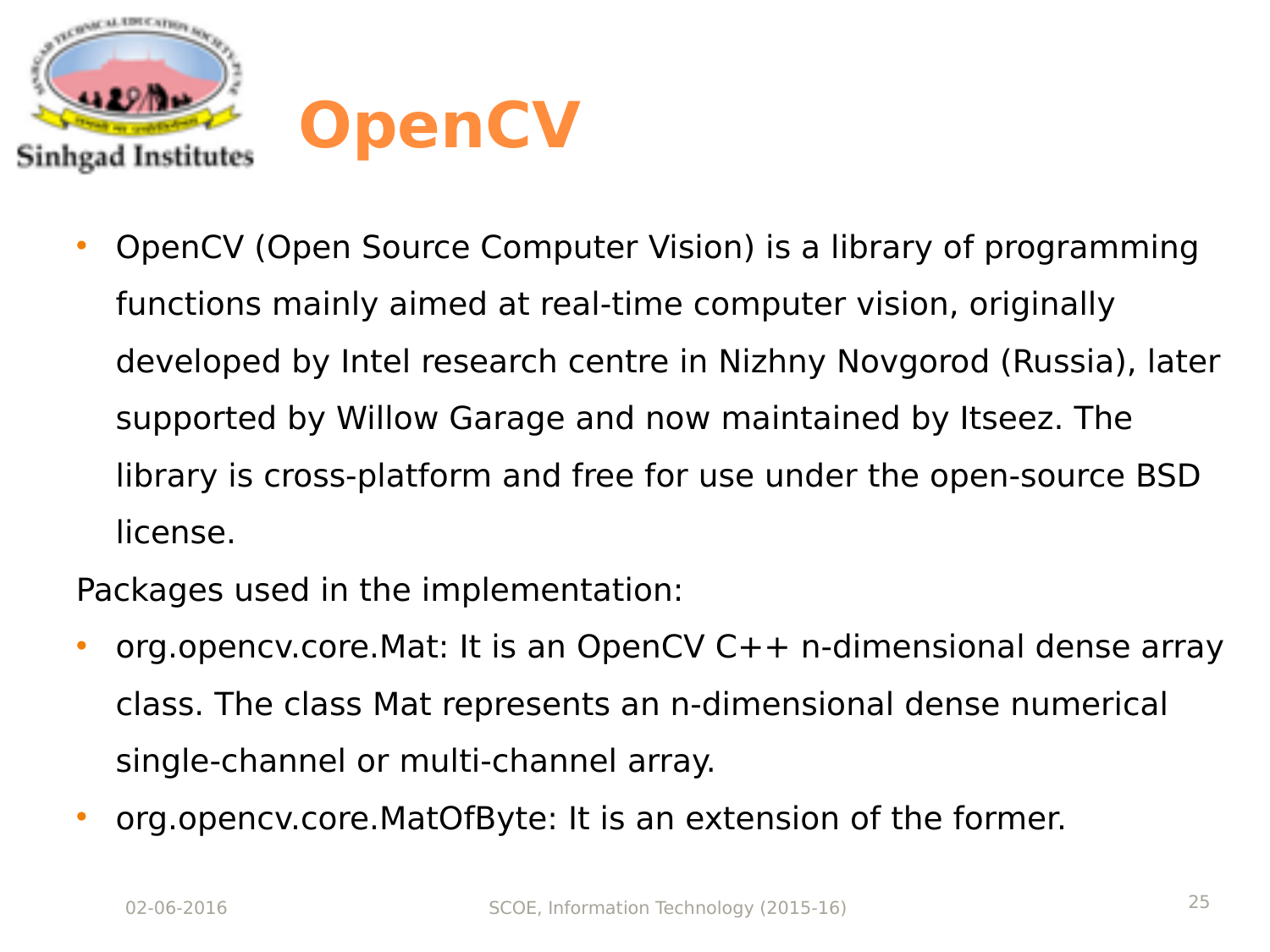

# OpenCV
OpenCV (Open Source Computer Vision) is a library of programming functions mainly aimed at real-time computer vision, originally developed by Intel research centre in Nizhny Novgorod (Russia), later supported by Willow Garage and now maintained by Itseez. The library is cross-platform and free for use under the open-source BSD license.
Packages used in the implementation:
org.opencv.core.Mat: It is an OpenCV C++ n-dimensional dense array class. The class Mat represents an n-dimensional dense numerical single-channel or multi-channel array.
org.opencv.core.MatOfByte: It is an extension of the former.
25
02-06-2016
SCOE, Information Technology (2015-16)